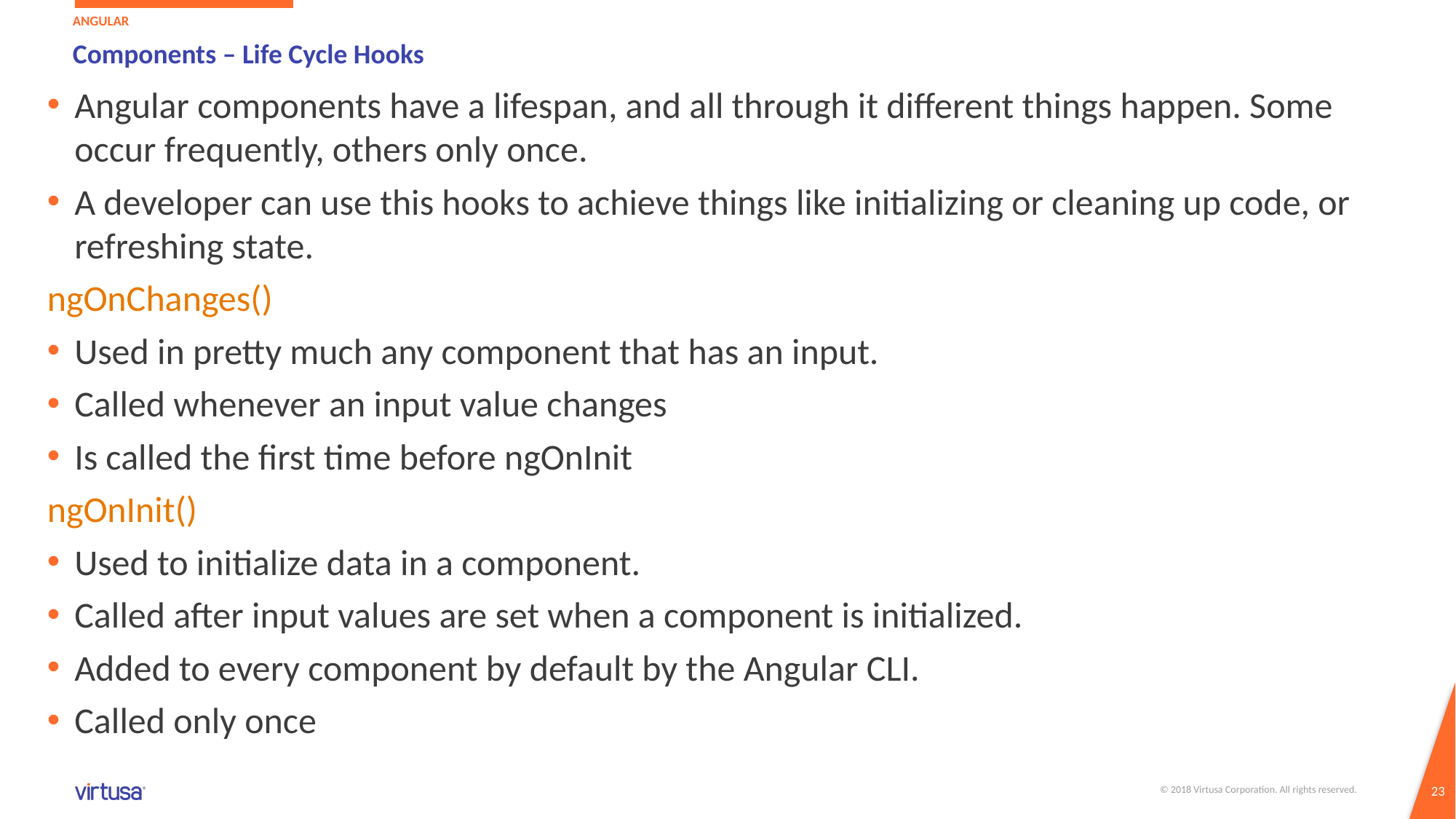

Angular
# Components – Life Cycle Hooks
Angular components have a lifespan, and all through it different things happen. Some occur frequently, others only once.
A developer can use this hooks to achieve things like initializing or cleaning up code, or refreshing state.
ngOnChanges()
Used in pretty much any component that has an input.
Called whenever an input value changes
Is called the first time before ngOnInit
ngOnInit()
Used to initialize data in a component.
Called after input values are set when a component is initialized.
Added to every component by default by the Angular CLI.
Called only once